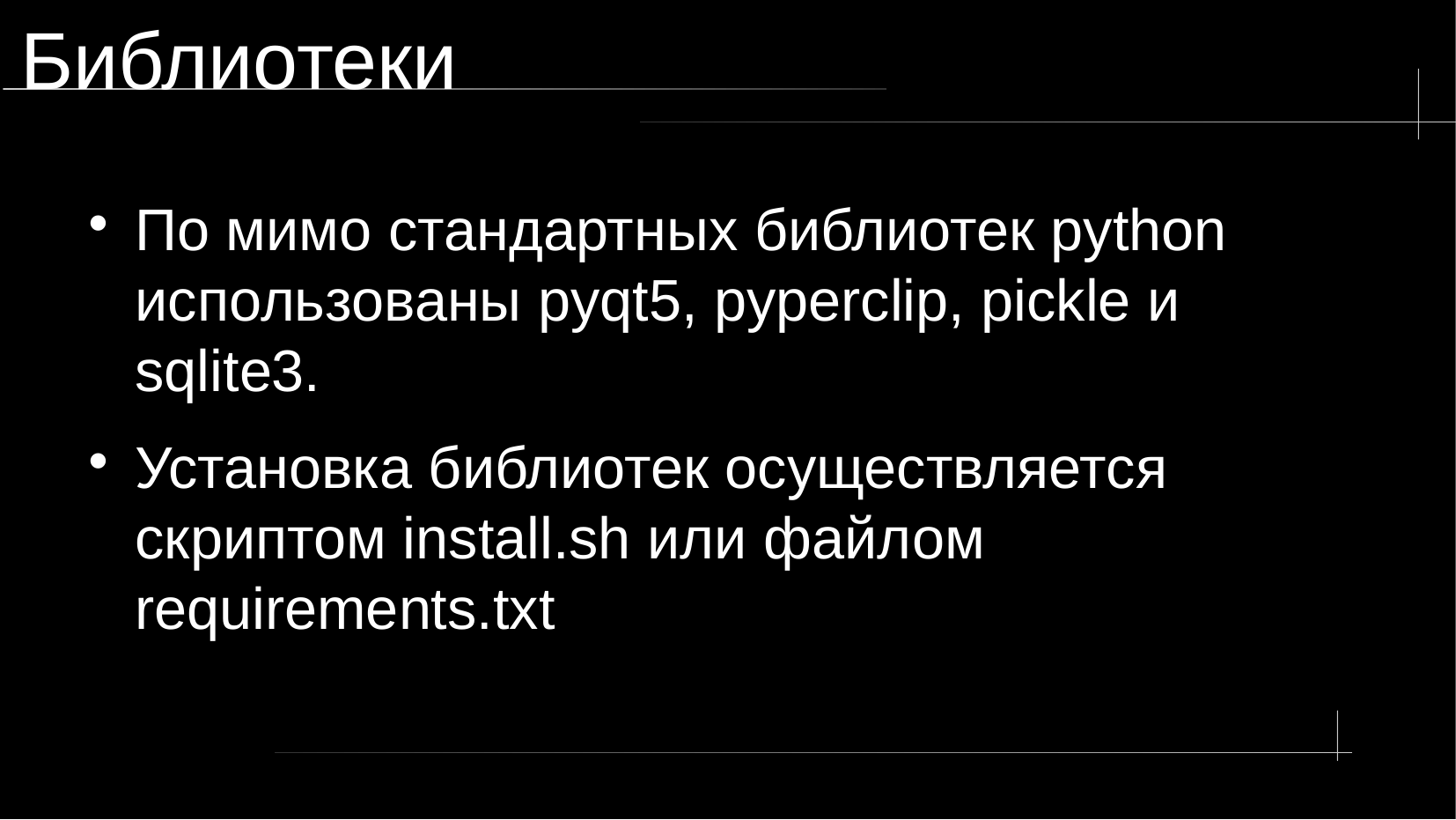

# Библиотеки
По мимо стандартных библиотек python использованы pyqt5, pyperclip, pickle и sqlite3.
Установка библиотек осуществляется скриптом install.sh или файлом requirements.txt